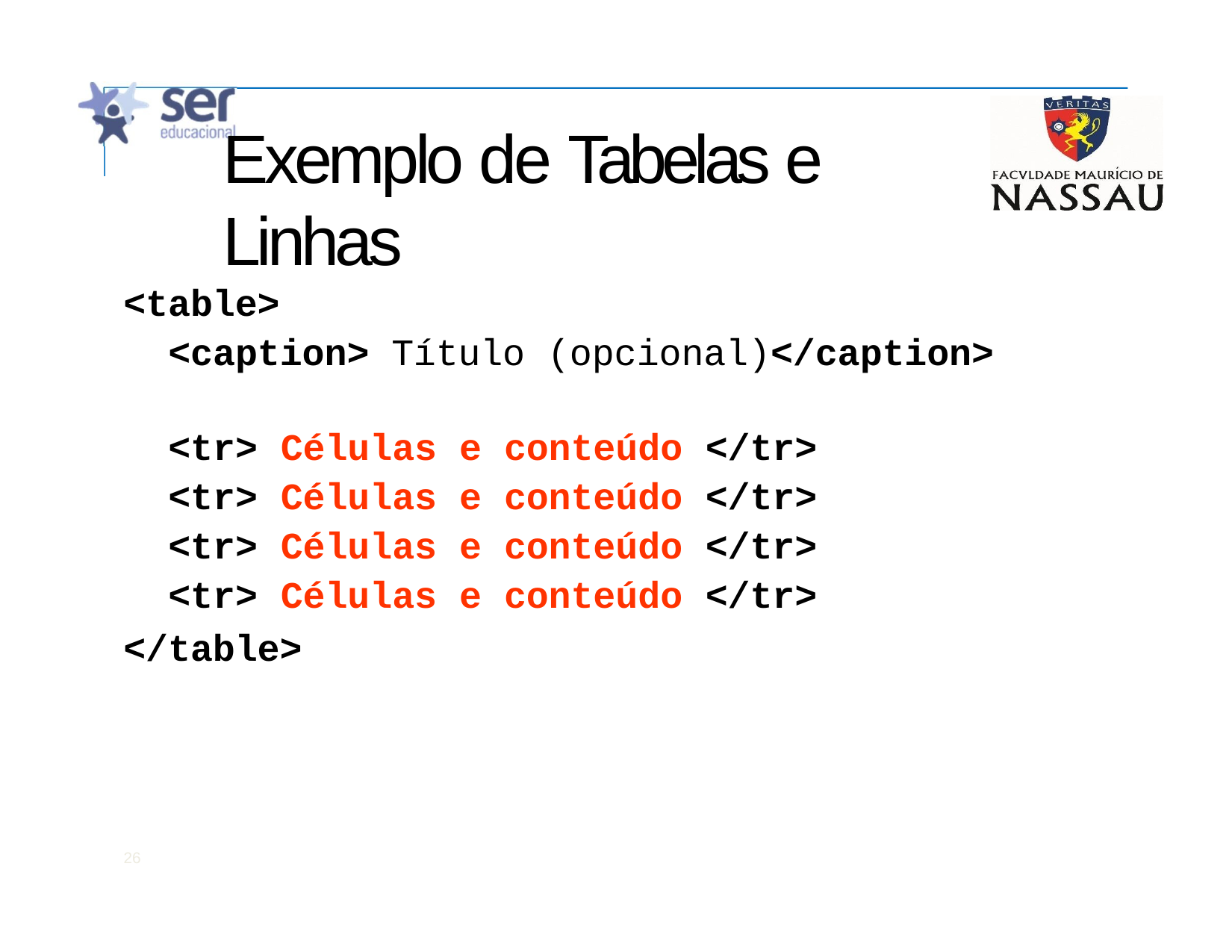

# Exemplo de Tabelas e Linhas
<table>
<caption> Título (opcional)</caption>
| <tr> | Células | e | conteúdo | </tr> |
| --- | --- | --- | --- | --- |
| <tr> | Células | e | conteúdo | </tr> |
| <tr> | Células | e | conteúdo | </tr> |
| <tr> | Células | e | conteúdo | </tr> |
</table>
26